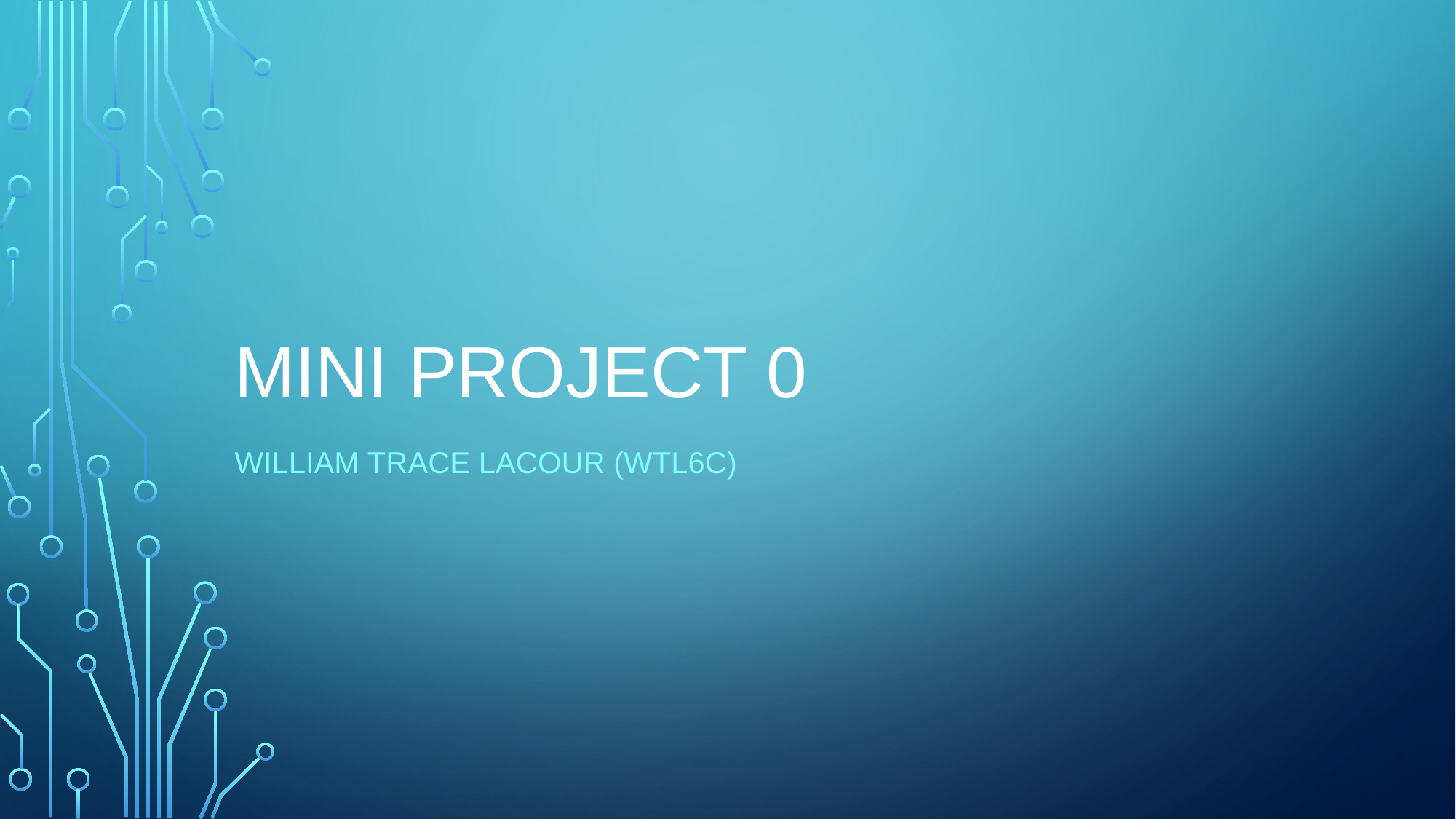

# MINI PROJECT 0
William Trace LaCour (WTL6C)